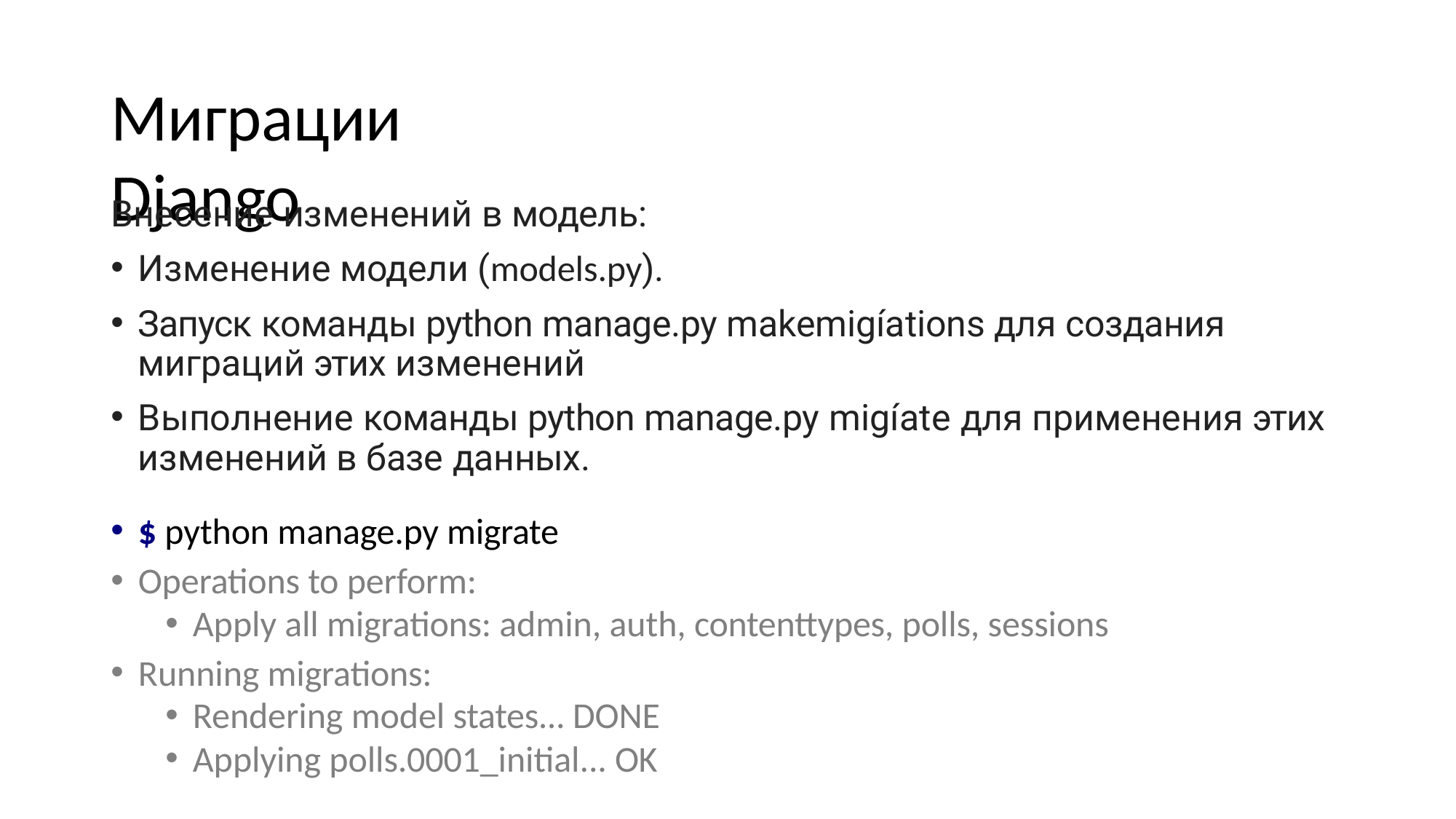

# Миграции Django
Внесение изменений в модель:
Изменение модели (models.py).
Запуск команды python manage.py makemigíations для создания  миграций этих изменений
Выполнение команды python manage.py migíate для применения этих  изменений в базе данных.
$ python manage.py migrate
Operations to perform:
Apply all migrations: admin, auth, contenttypes, polls, sessions
Running migrations:
Rendering model states... DONE
Applying polls.0001_initial... OK